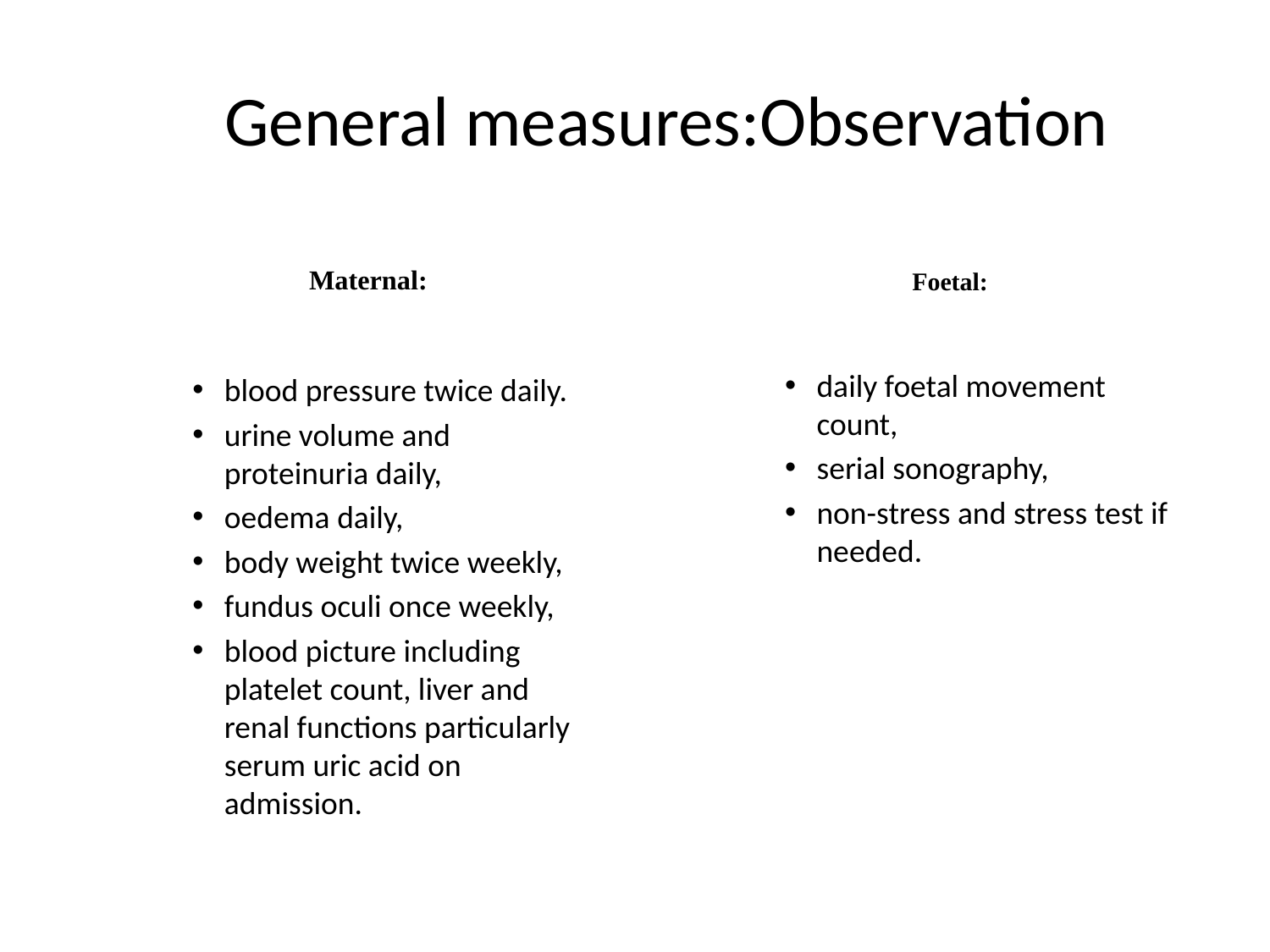

# General measures:Observation

Maternal:

Foetal:

daily foetal movement count,
serial sonography,
non-stress and stress test if needed.

blood pressure twice daily.
urine volume and proteinuria daily,
oedema daily,
body weight twice weekly,
fundus oculi once weekly,
blood picture including platelet count, liver and renal functions particularly serum uric acid on admission.